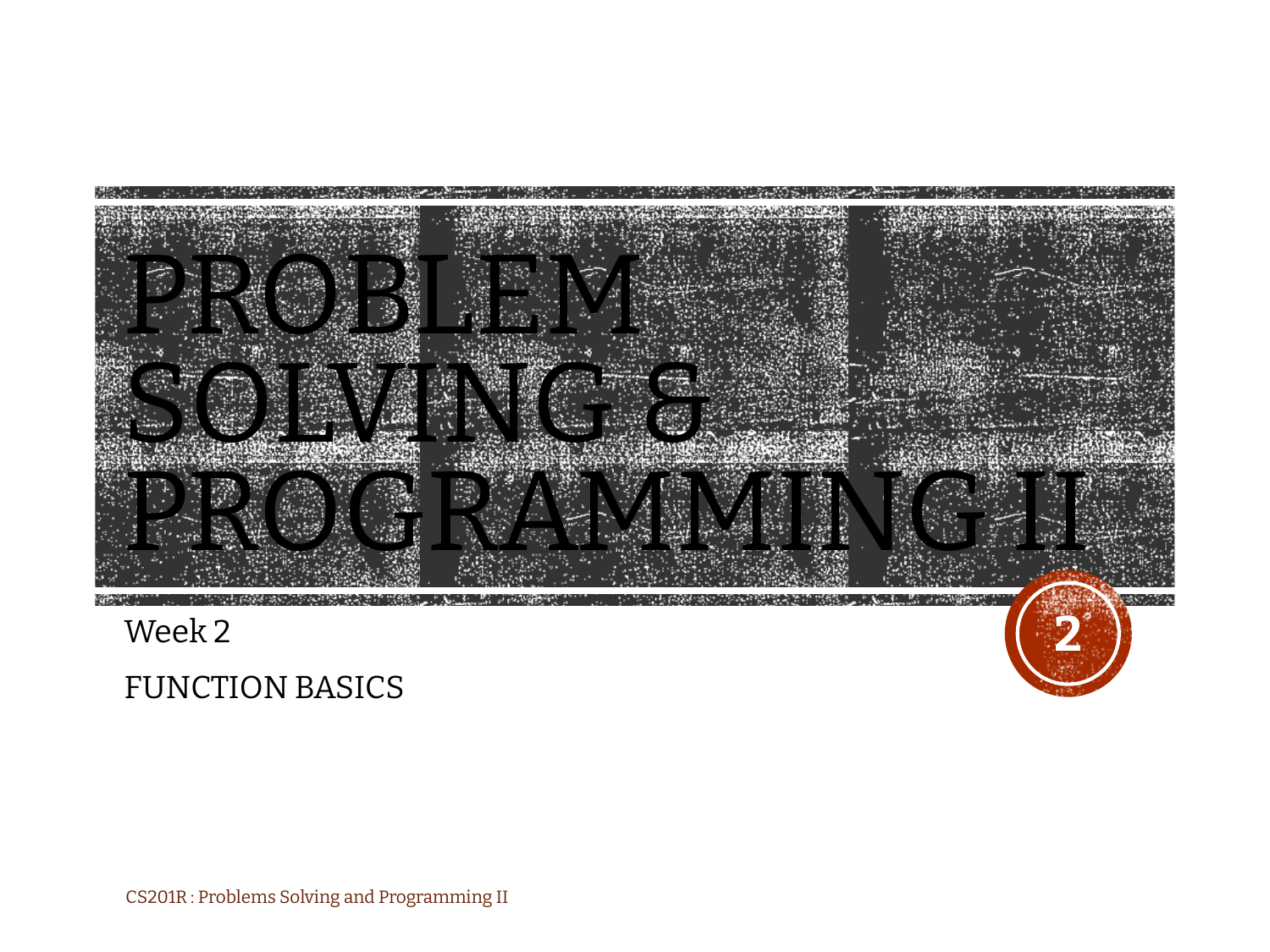

# PROBLEM SOLVING & PROGRAMMING II
2
Week 2
FUNCTION BASICS
CS201R : Problems Solving and Programming II